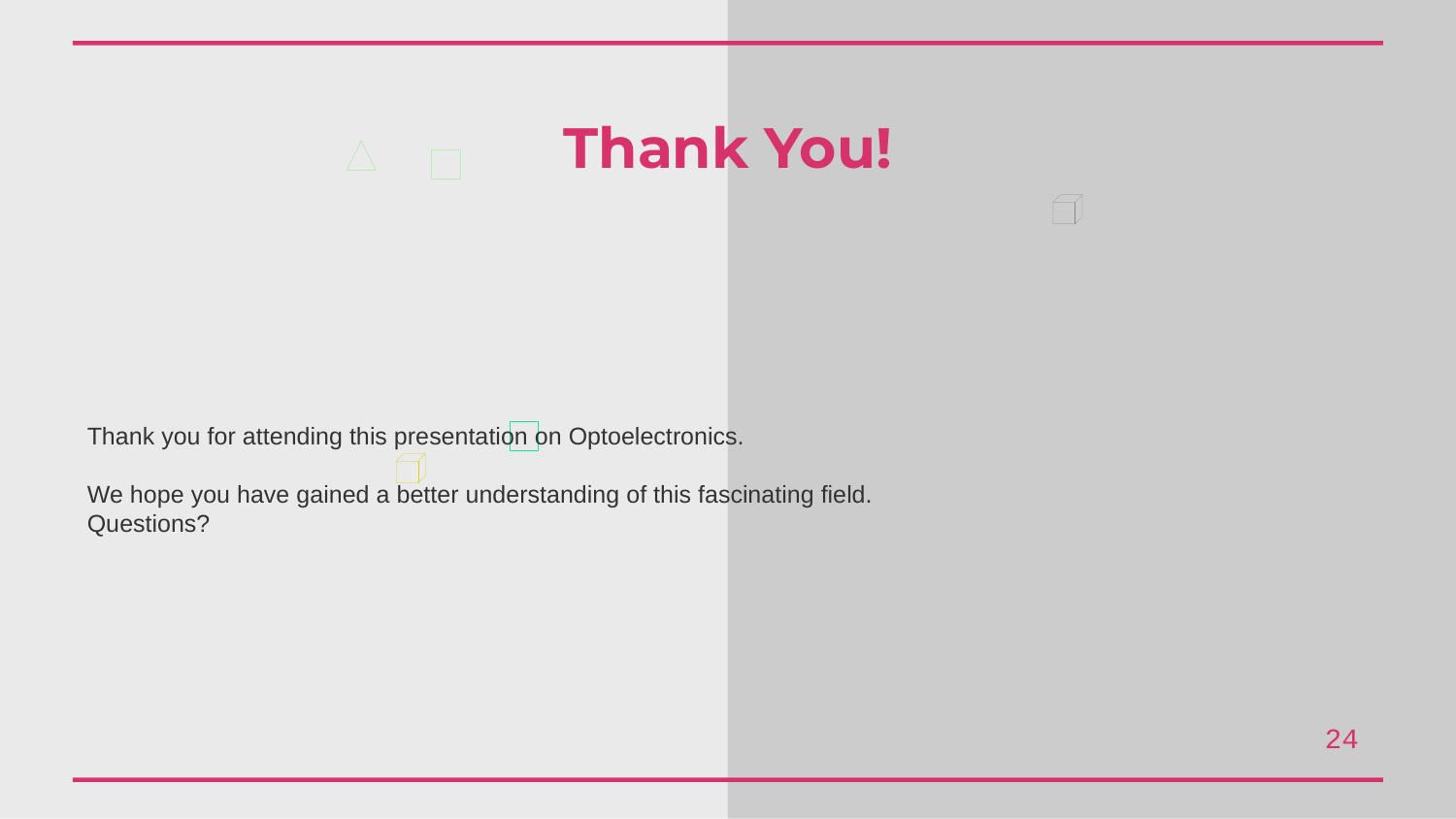

Thank You!

Thank you for attending this presentation on Optoelectronics.

We hope you have gained a better understanding of this fascinating field.
Questions?

24